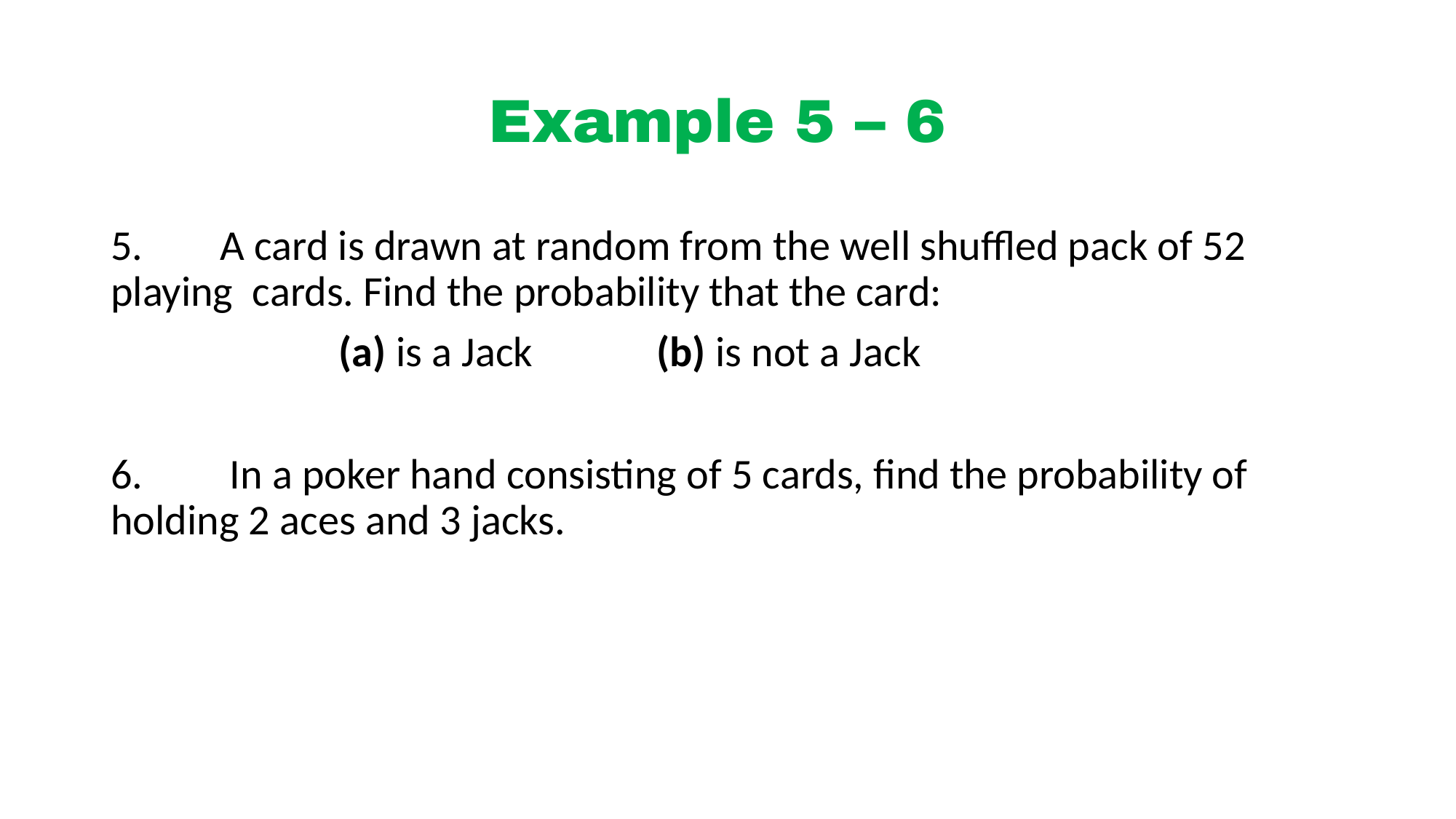

# Example 5 – 6
5. 	A card is drawn at random from the well shuffled pack of 52 	playing  cards. Find the probability that the card:
		 (a) is a Jack 		(b) is not a Jack

6.	 In a poker hand consisting of 5 cards, find the probability of 	holding 2 aces and 3 jacks.